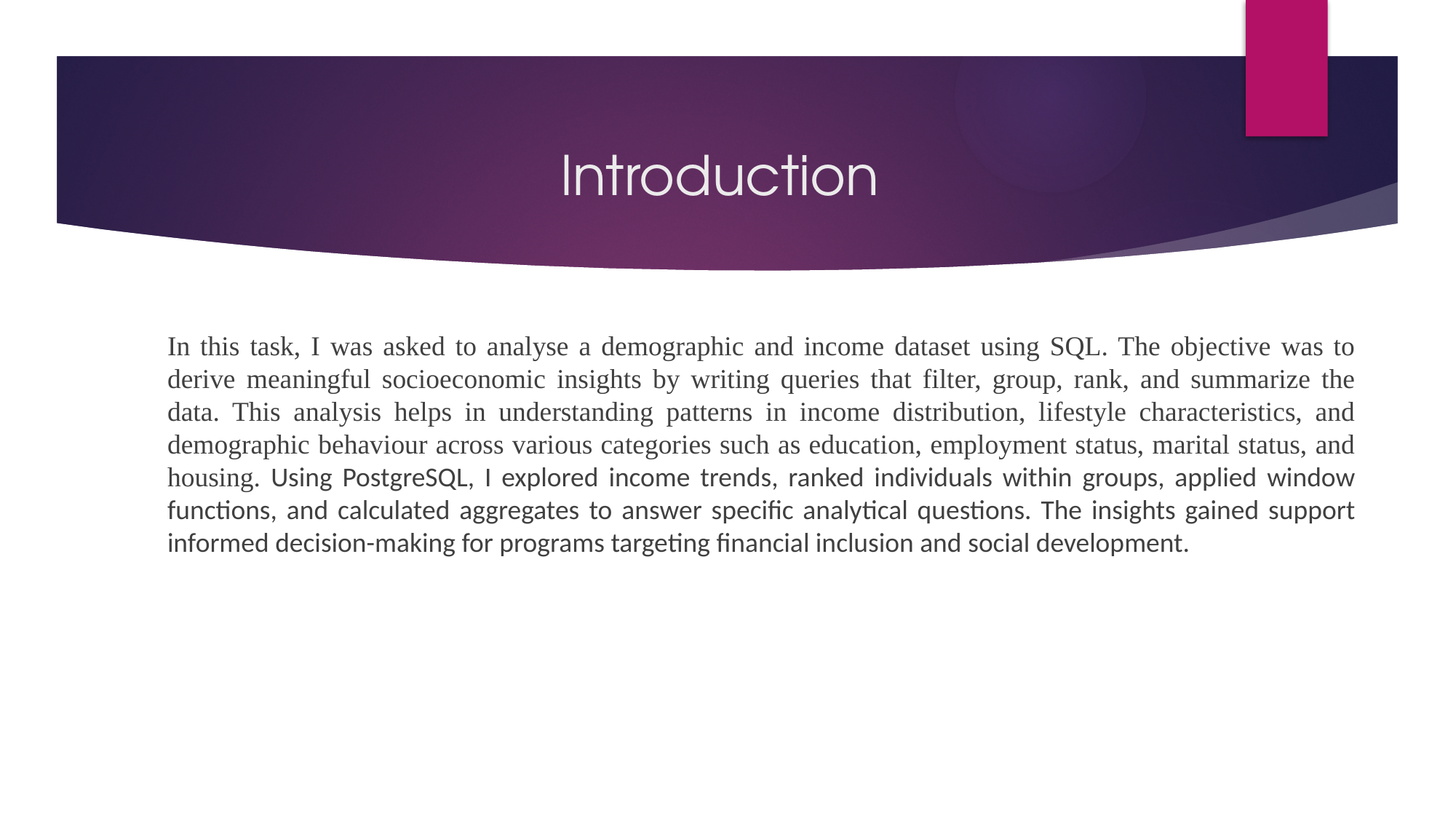

# Introduction

In this task, I was asked to analyse a demographic and income dataset using SQL. The objective was to derive meaningful socioeconomic insights by writing queries that filter, group, rank, and summarize the data. This analysis helps in understanding patterns in income distribution, lifestyle characteristics, and demographic behaviour across various categories such as education, employment status, marital status, and housing. Using PostgreSQL, I explored income trends, ranked individuals within groups, applied window functions, and calculated aggregates to answer specific analytical questions. The insights gained support informed decision-making for programs targeting financial inclusion and social development.